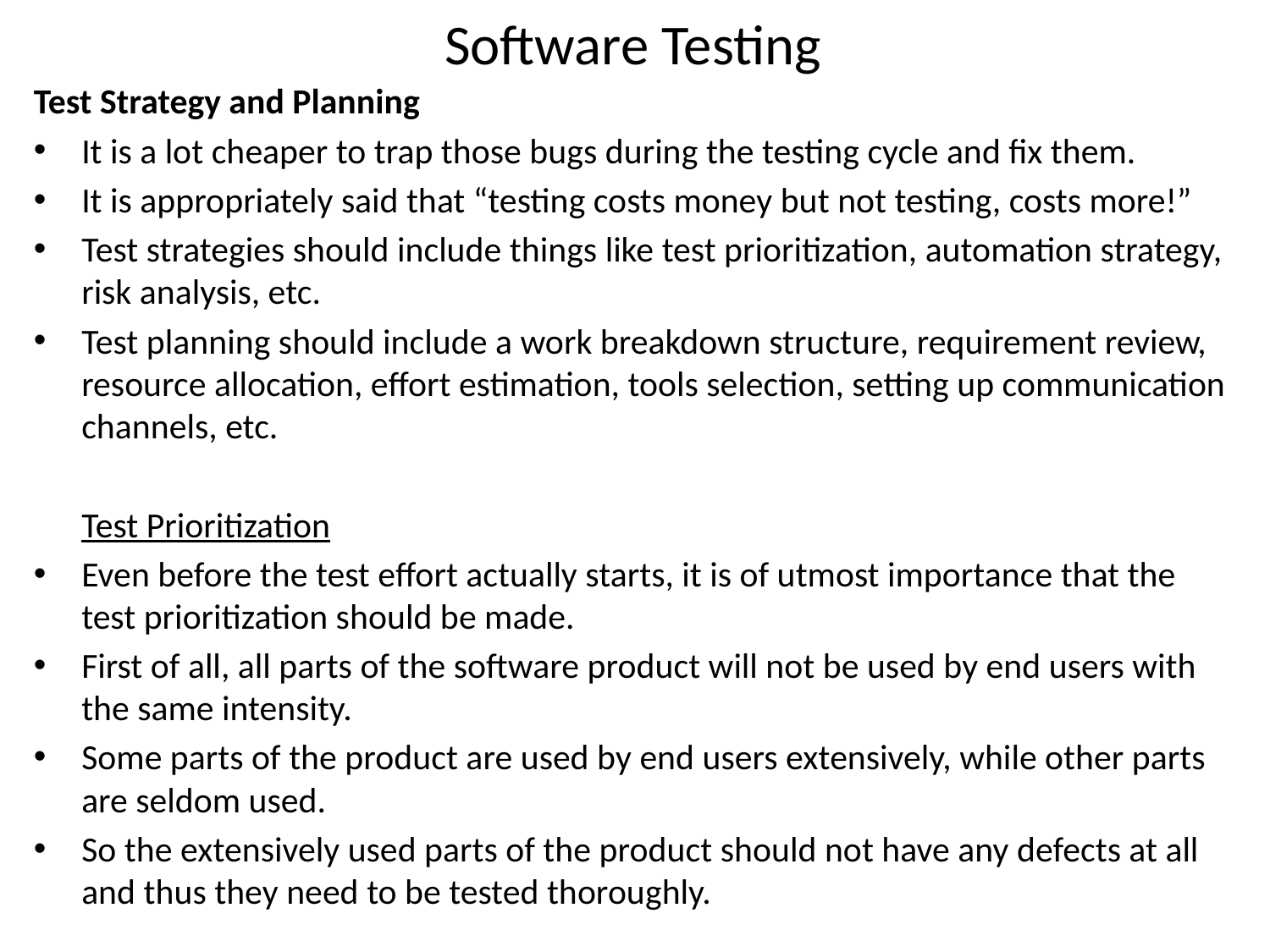

# Software Testing
Test Strategy and Planning
It is a lot cheaper to trap those bugs during the testing cycle and fix them.
It is appropriately said that “testing costs money but not testing, costs more!”
Test strategies should include things like test prioritization, automation strategy, risk analysis, etc.
Test planning should include a work breakdown structure, requirement review, resource allocation, effort estimation, tools selection, setting up communication channels, etc.

	Test Prioritization
Even before the test effort actually starts, it is of utmost importance that the test prioritization should be made.
First of all, all parts of the software product will not be used by end users with the same intensity.
Some parts of the product are used by end users extensively, while other parts are seldom used.
So the extensively used parts of the product should not have any defects at all and thus they need to be tested thoroughly.